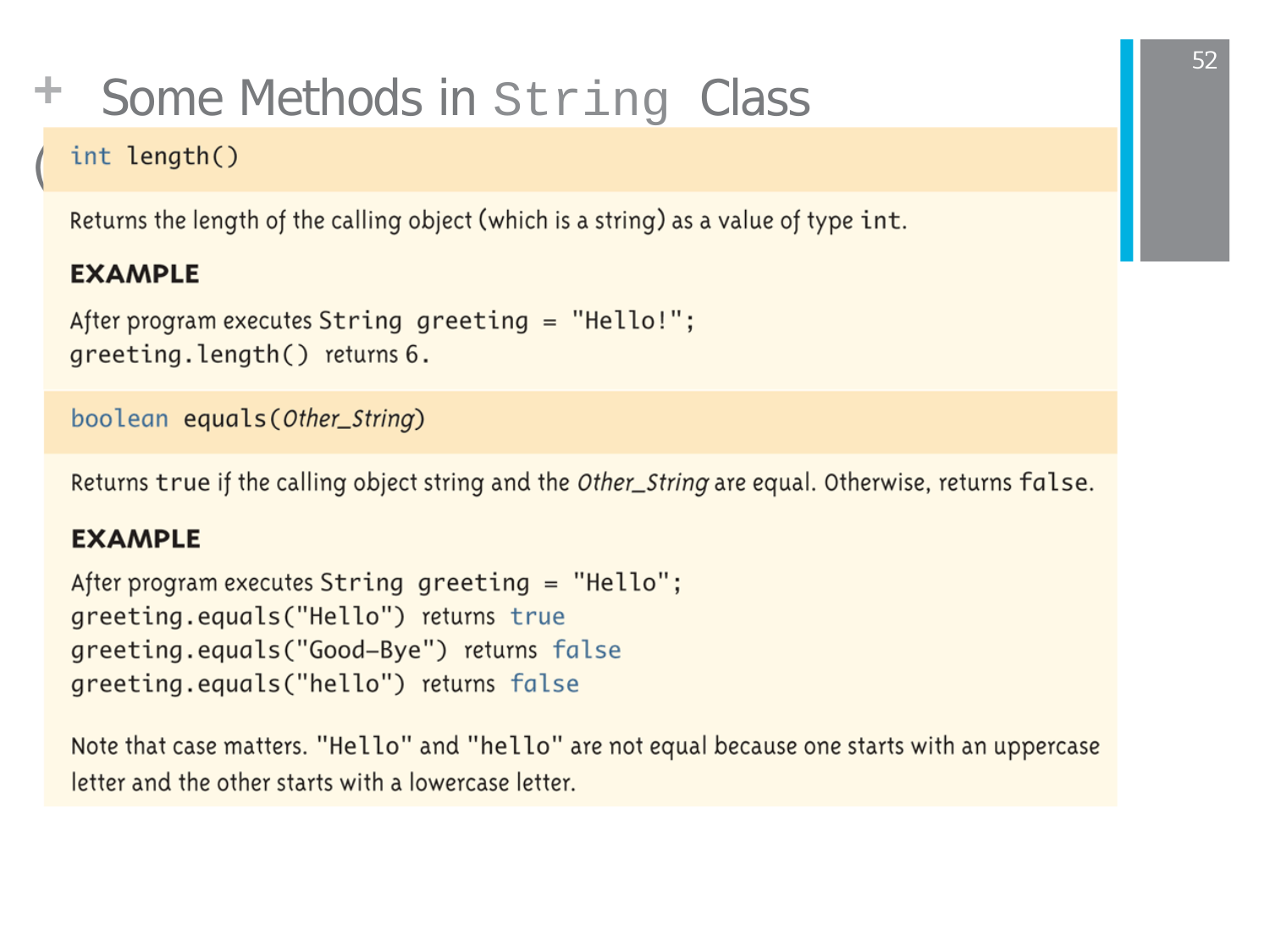

# +	Some Methods in String Class (1/8)

52